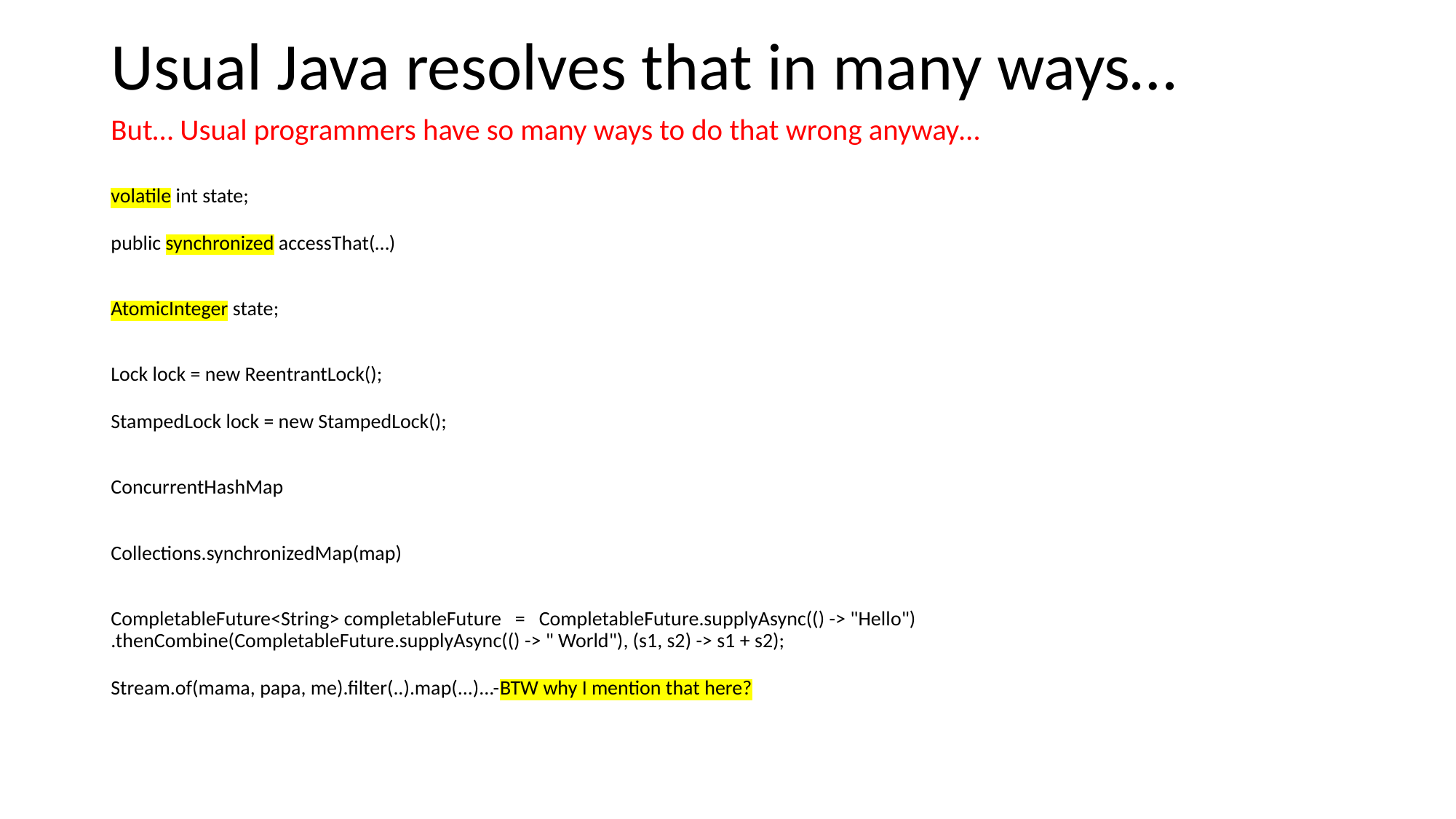

# Usual Java resolves that in many ways…
But… Usual programmers have so many ways to do that wrong anyway…
volatile int state;
public synchronized accessThat(…)
AtomicInteger state;
Lock lock = new ReentrantLock();
StampedLock lock = new StampedLock();
ConcurrentHashMap
Collections.synchronizedMap(map)
CompletableFuture<String> completableFuture   =   CompletableFuture.supplyAsync(() -> "Hello")
.thenCombine(CompletableFuture.supplyAsync(() -> " World"), (s1, s2) -> s1 + s2);
Stream.of(mama, papa, me).filter(..).map(...)...-BTW why I mention that here?